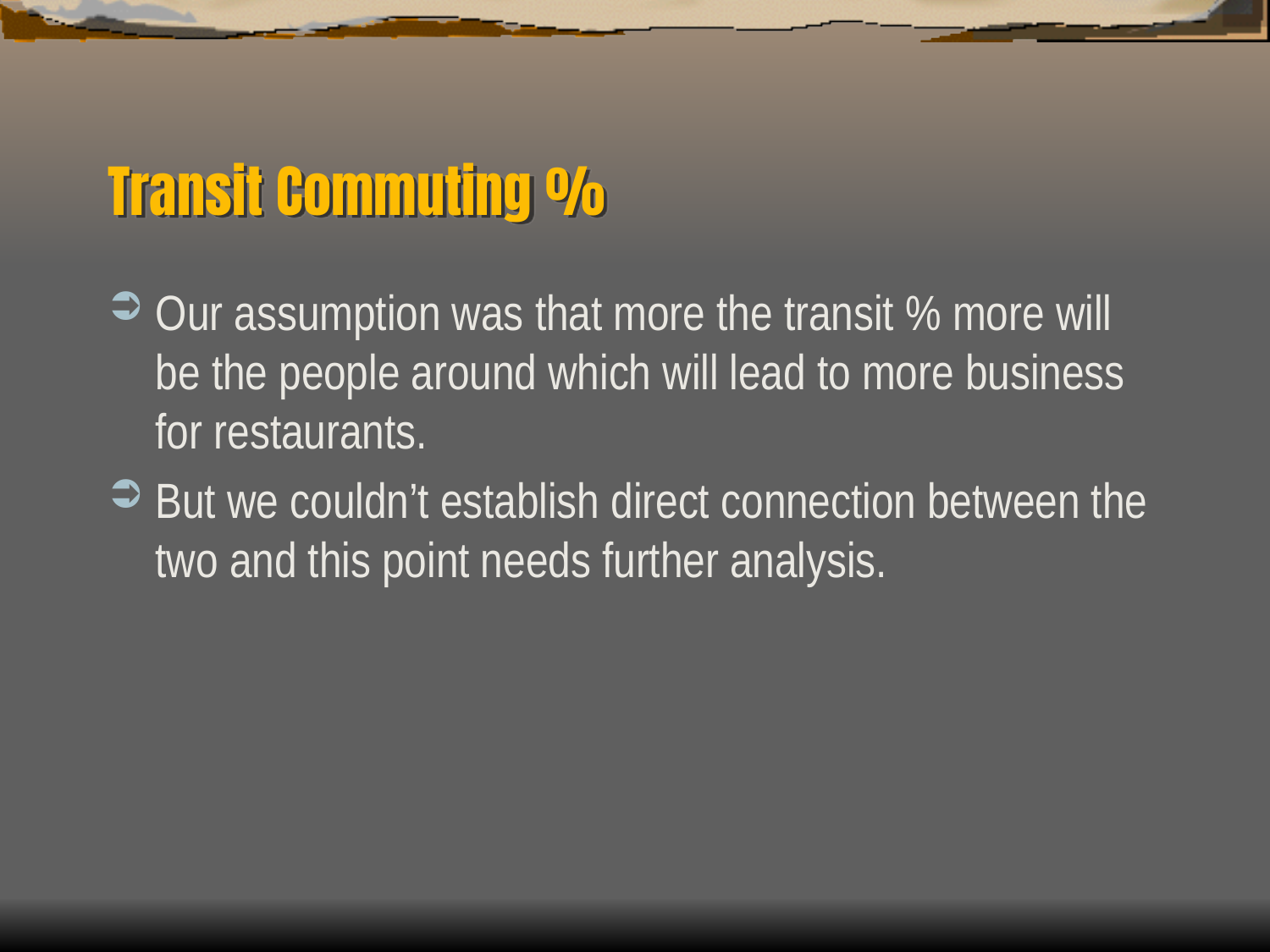

# Transit Commuting %
Our assumption was that more the transit % more will be the people around which will lead to more business for restaurants.
But we couldn’t establish direct connection between the two and this point needs further analysis.